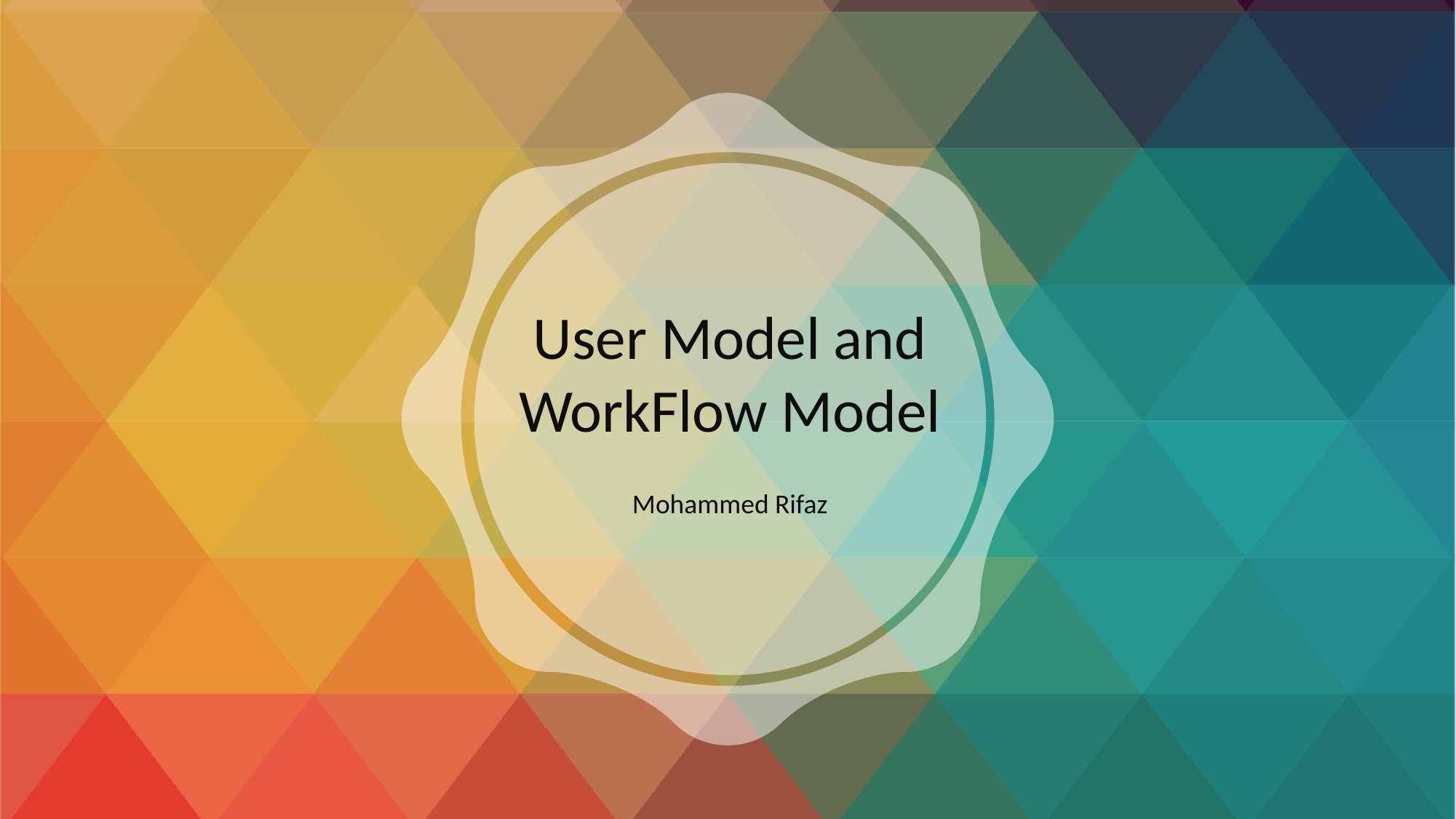

User Model and WorkFlow Model
Mohammed Rifaz